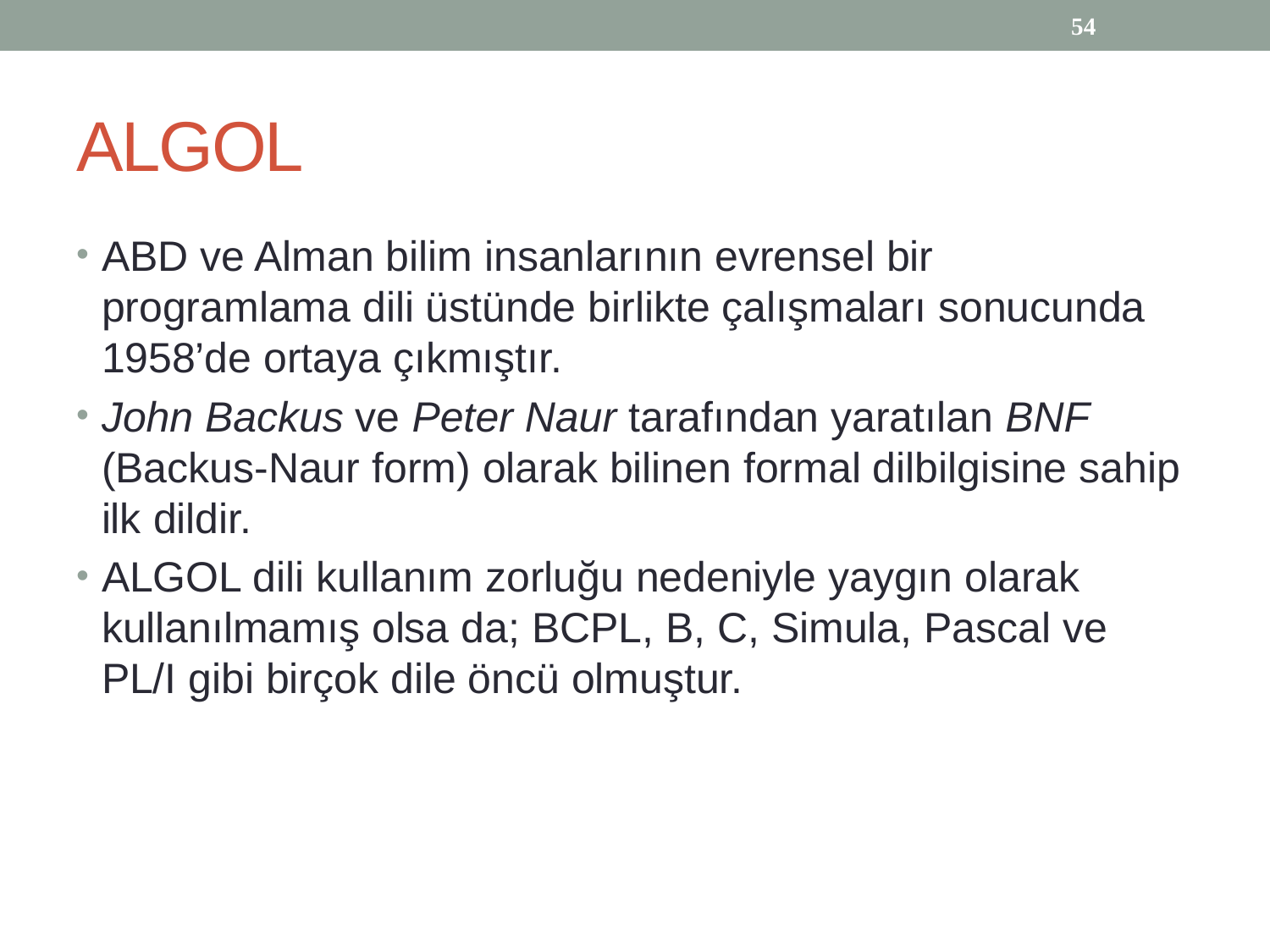

54
# ALGOL
ABD ve Alman bilim insanlarının evrensel bir programlama dili üstünde birlikte çalışmaları sonucunda 1958’de ortaya çıkmıştır.
John Backus ve Peter Naur tarafından yaratılan BNF (Backus-Naur form) olarak bilinen formal dilbilgisine sahip ilk dildir.
ALGOL dili kullanım zorluğu nedeniyle yaygın olarak kullanılmamış olsa da; BCPL, B, C, Simula, Pascal ve PL/I gibi birçok dile öncü olmuştur.